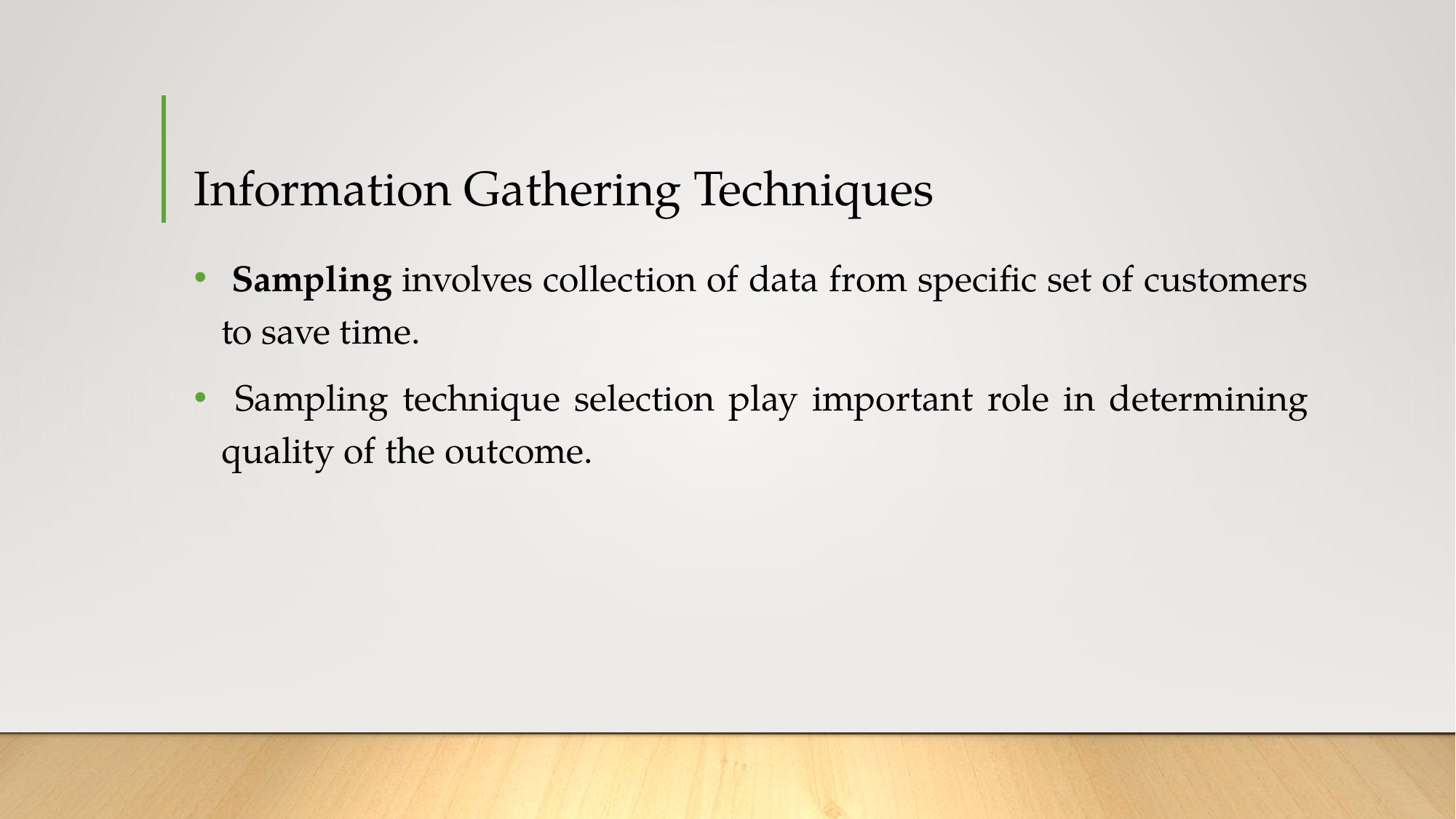

# Information Gathering Techniques
 Sampling involves collection of data from specific set of customers to save time.
 Sampling technique selection play important role in determining quality of the outcome.